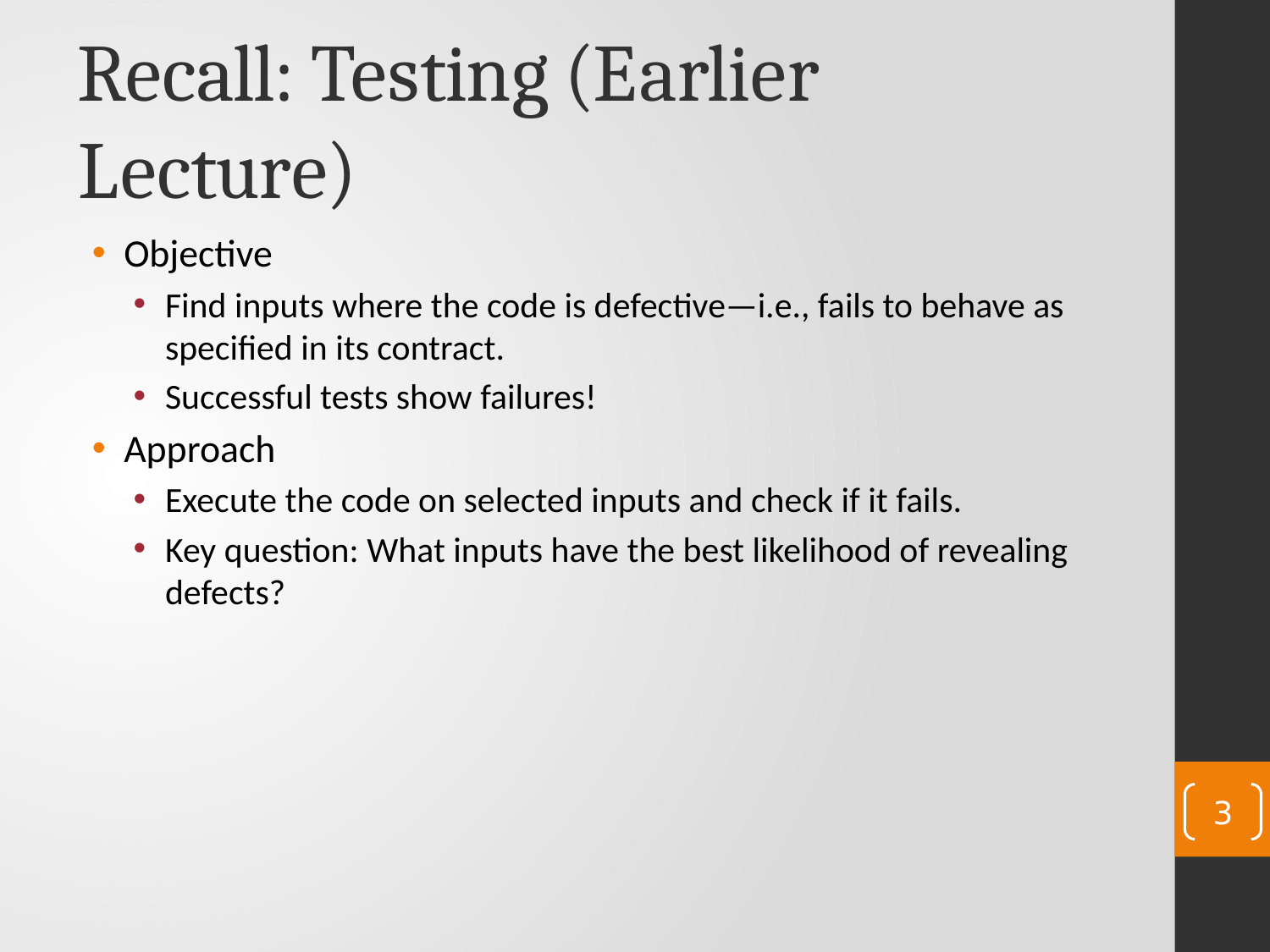

# Recall: Testing (Earlier Lecture)
Objective
Find inputs where the code is defective—i.e., fails to behave as specified in its contract.
Successful tests show failures!
Approach
Execute the code on selected inputs and check if it fails.
Key question: What inputs have the best likelihood of revealing defects?
3